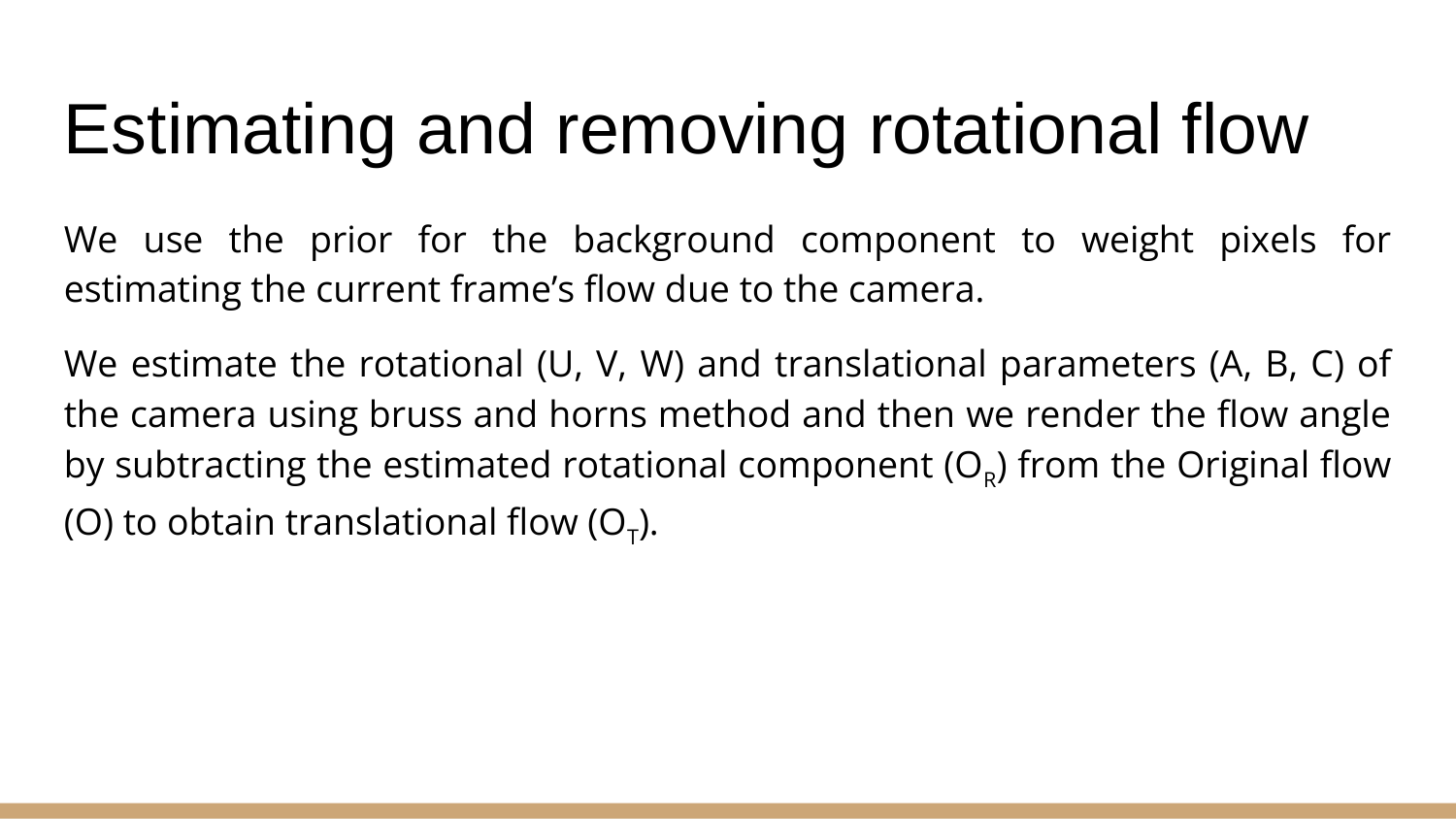

Estimating and removing rotational flow
We use the prior for the background component to weight pixels for estimating the current frame’s flow due to the camera.
We estimate the rotational (U, V, W) and translational parameters (A, B, C) of the camera using bruss and horns method and then we render the flow angle by subtracting the estimated rotational component (OR) from the Original flow (O) to obtain translational flow (OT).